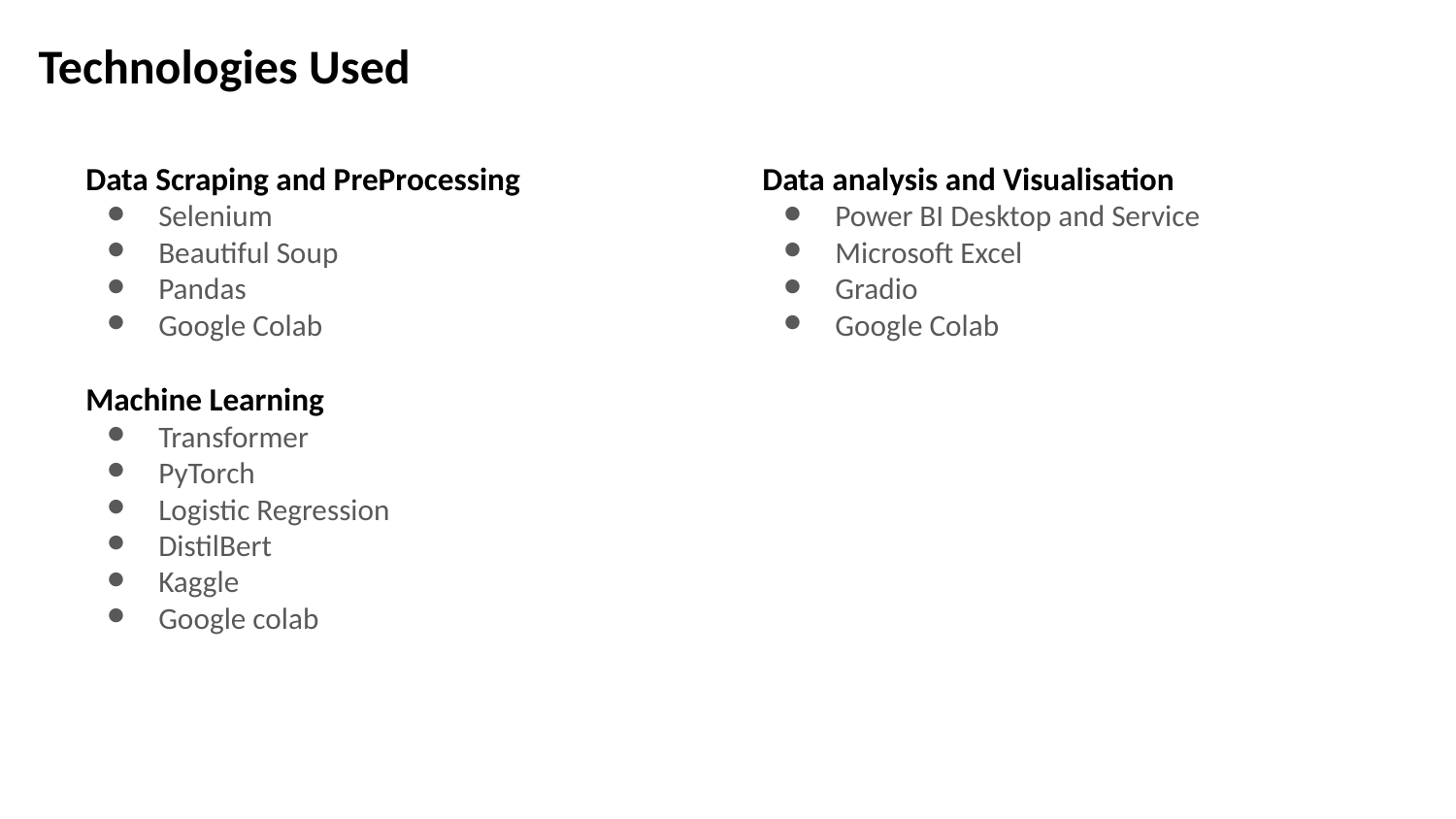

Technologies Used
Data Scraping and PreProcessing
Selenium
Beautiful Soup
Pandas
Google Colab

Machine Learning
Transformer
PyTorch
Logistic Regression
DistilBert
Kaggle
Google colab
Data analysis and Visualisation
Power BI Desktop and Service
Microsoft Excel
Gradio
Google Colab